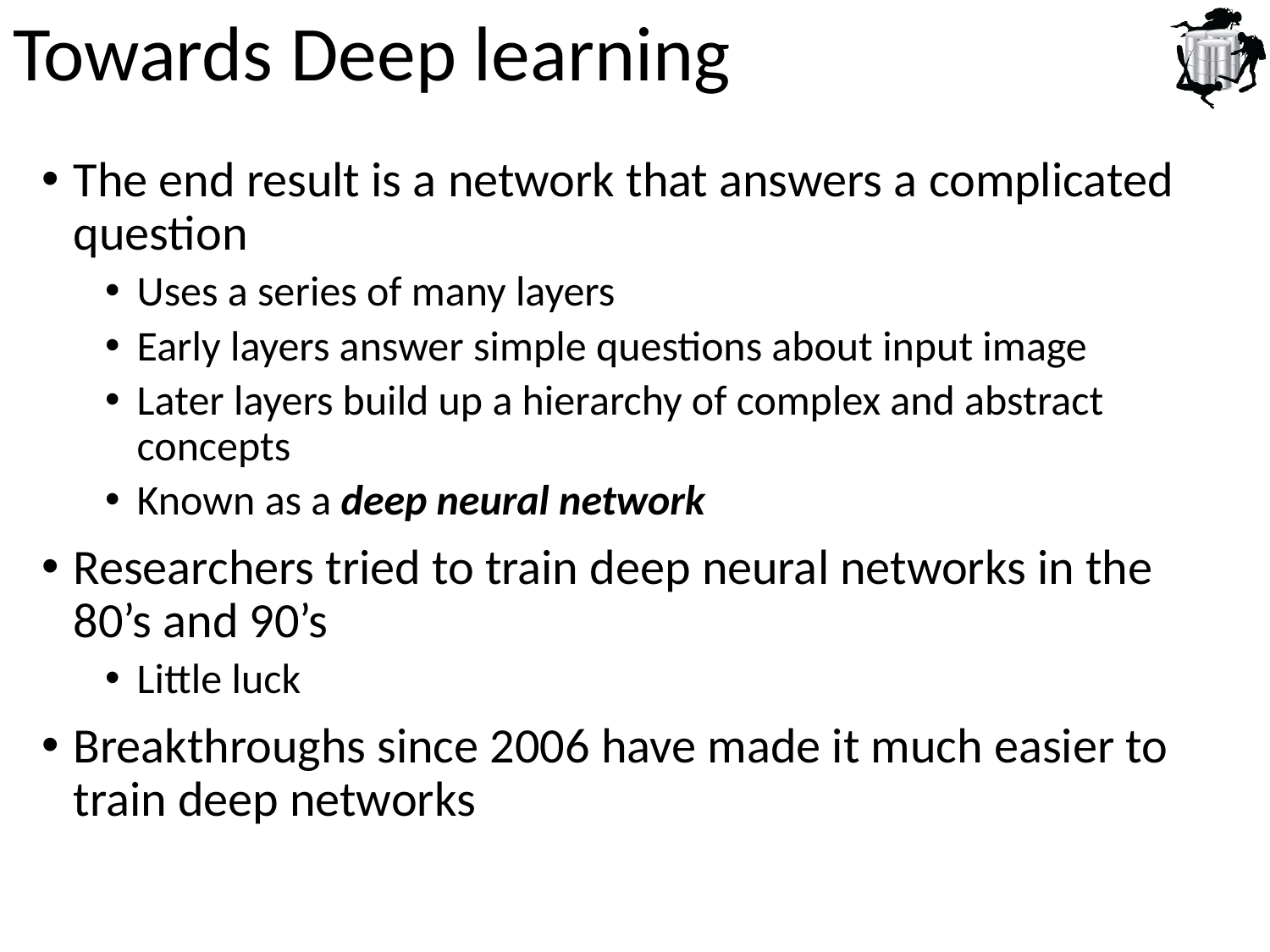

# Towards Deep learning
The end result is a network that answers a complicated question
Uses a series of many layers
Early layers answer simple questions about input image
Later layers build up a hierarchy of complex and abstract concepts
Known as a deep neural network
Researchers tried to train deep neural networks in the 80’s and 90’s
Little luck
Breakthroughs since 2006 have made it much easier to train deep networks